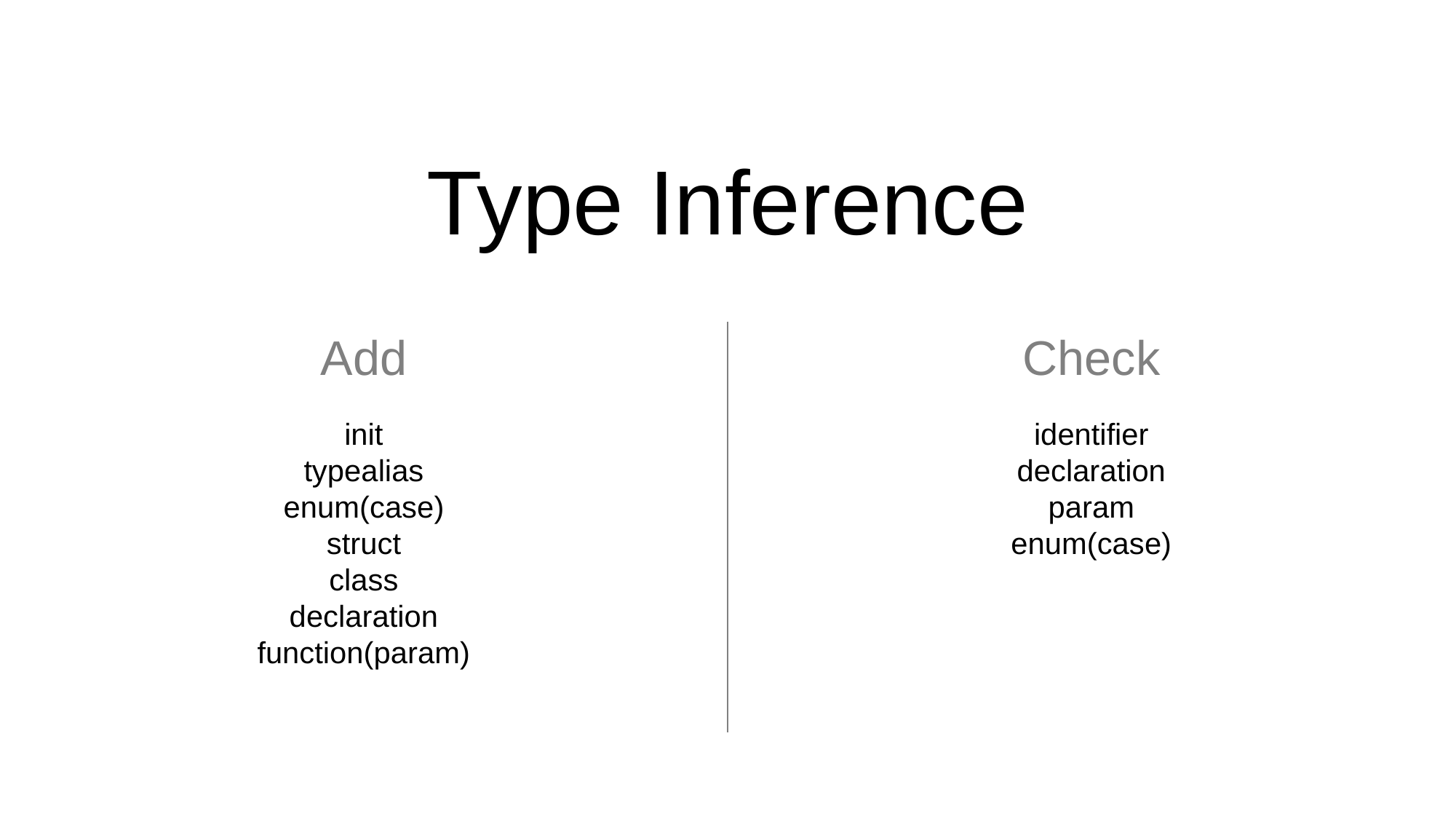

Type Inference
Add
Check
init
typealias
enum(case)
struct
class
declaration
function(param)
identifier
declaration
param
enum(case)